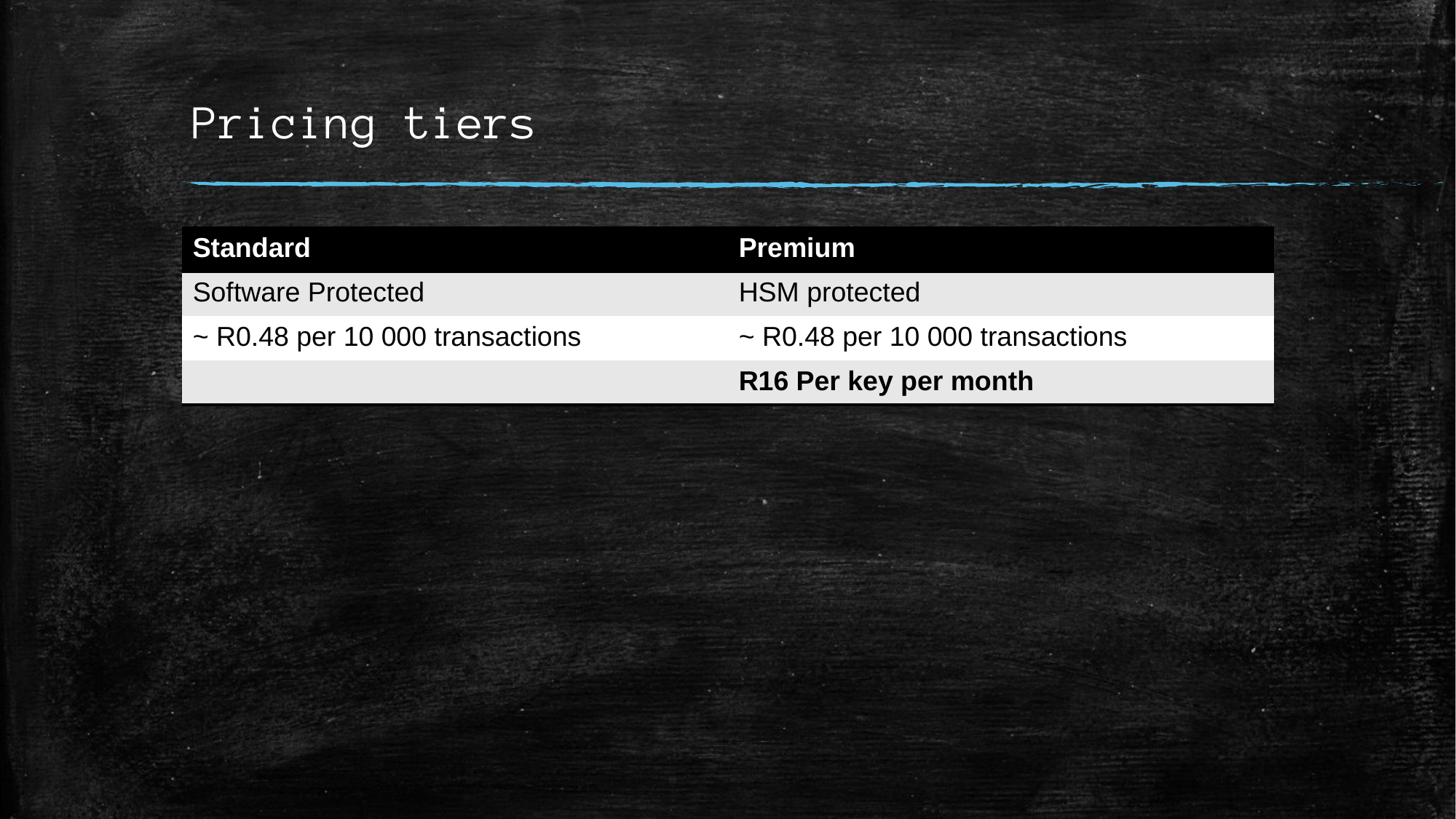

# Pricing tiers
| Standard | Premium |
| --- | --- |
| Software Protected | HSM protected |
| ~ R0.48 per 10 000 transactions | ~ R0.48 per 10 000 transactions |
|  | R16 Per key per month |